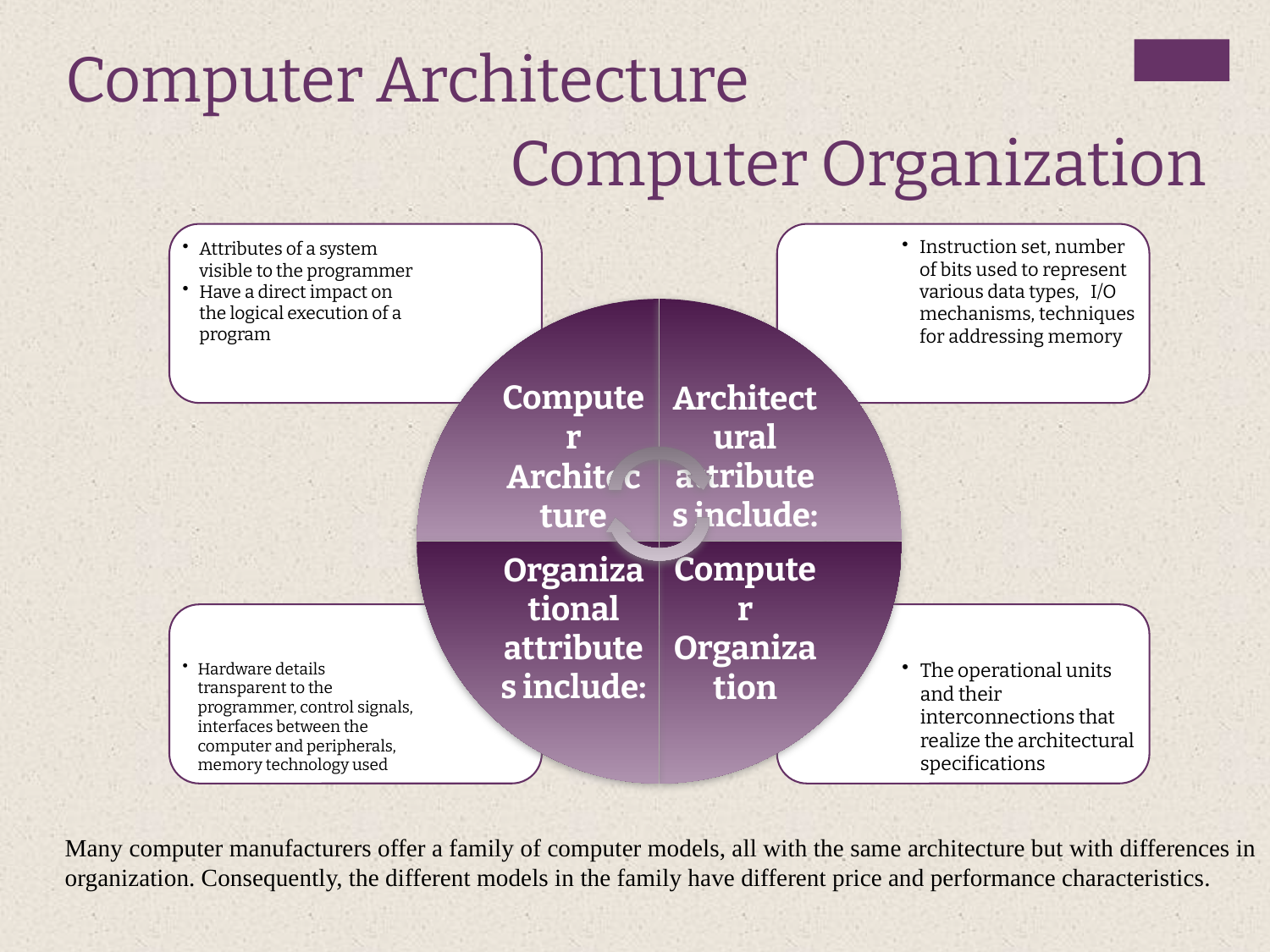

Computer Architecture
Computer Organization
Computer Architecture
Attributes of a system visible to the programmer
Have a direct impact on the logical execution of a program
Instruction set, number of bits used to represent various data types,   I/O mechanisms, techniques for addressing memory
Computer Organization
The operational units and their interconnections that realize the architectural specifications
Hardware details transparent to the programmer, control signals, interfaces between the computer and peripherals, memory technology used
Many computer manufacturers offer a family of computer models, all with the same architecture but with differences in organization. Consequently, the different models in the family have different price and performance characteristics.